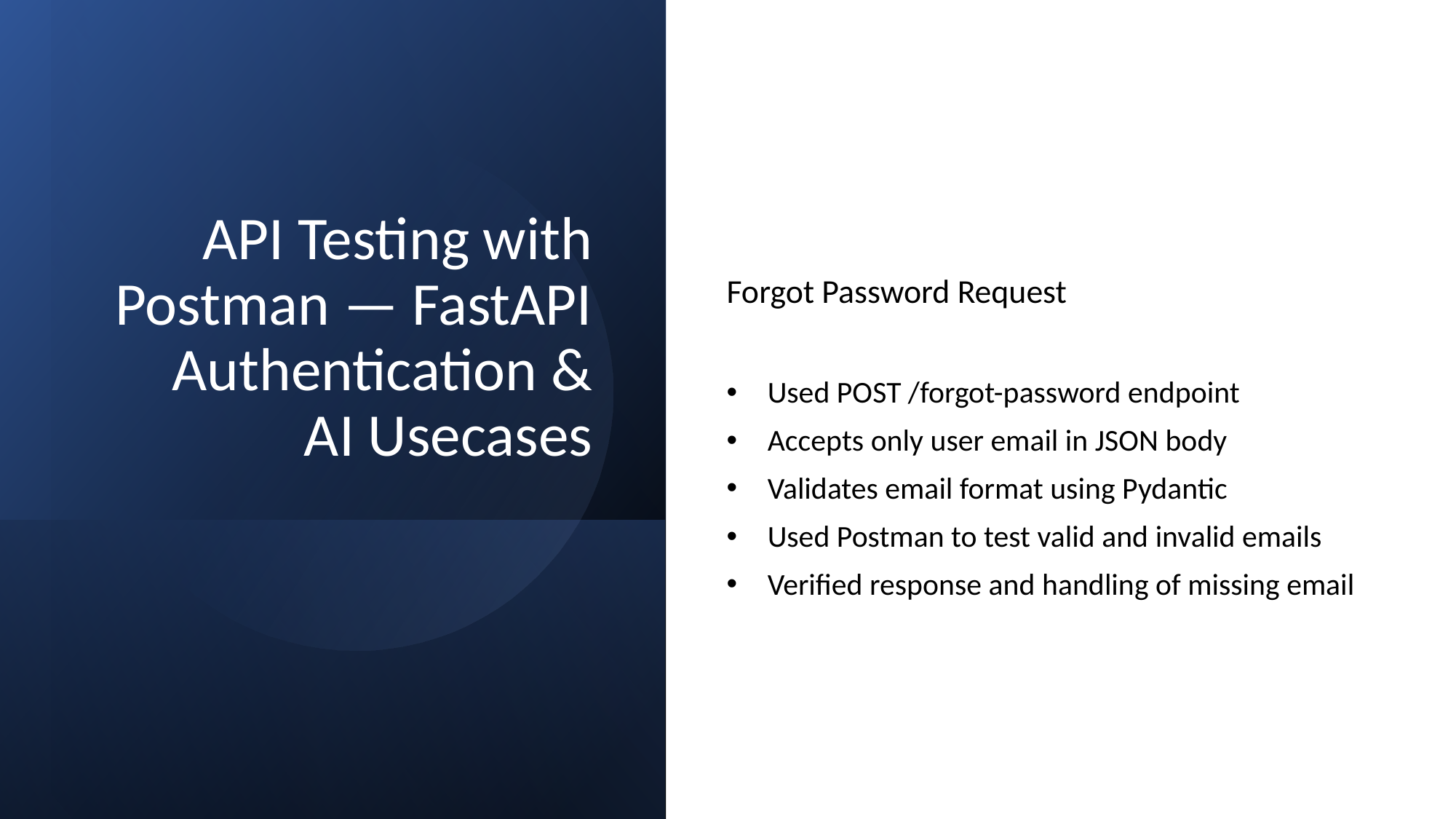

# API Testing with Postman — FastAPI Authentication & AI Usecases

Forgot Password Request

Used POST /forgot-password endpoint
Accepts only user email in JSON body
Validates email format using Pydantic
Used Postman to test valid and invalid emails
Verified response and handling of missing email